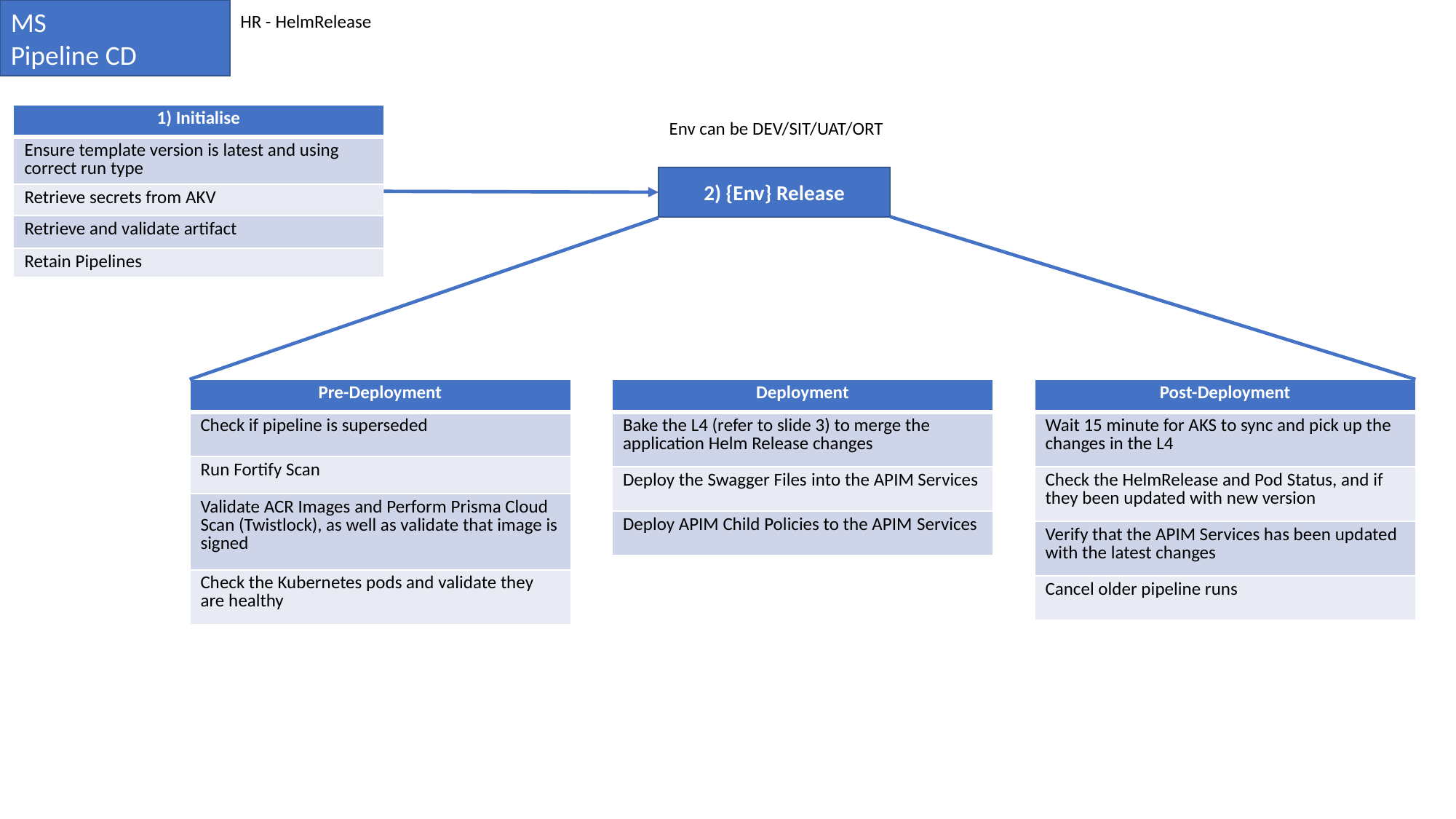

MS
Pipeline CD
HR - HelmRelease
| 1) Initialise |
| --- |
| Ensure template version is latest and using correct run type |
| Retrieve secrets from AKV |
| Retrieve and validate artifact |
| Retain Pipelines |
Env can be DEV/SIT/UAT/ORT
2) {Env} Release
| Pre-Deployment |
| --- |
| Check if pipeline is superseded |
| Run Fortify Scan |
| Validate ACR Images and Perform Prisma Cloud Scan (Twistlock), as well as validate that image is signed |
| Check the Kubernetes pods and validate they are healthy |
| Deployment |
| --- |
| Bake the L4 (refer to slide 3) to merge the application Helm Release changes |
| Deploy the Swagger Files into the APIM Services |
| Deploy APIM Child Policies to the APIM Services |
| Post-Deployment |
| --- |
| Wait 15 minute for AKS to sync and pick up the changes in the L4 |
| Check the HelmRelease and Pod Status, and if they been updated with new version |
| Verify that the APIM Services has been updated with the latest changes |
| Cancel older pipeline runs |